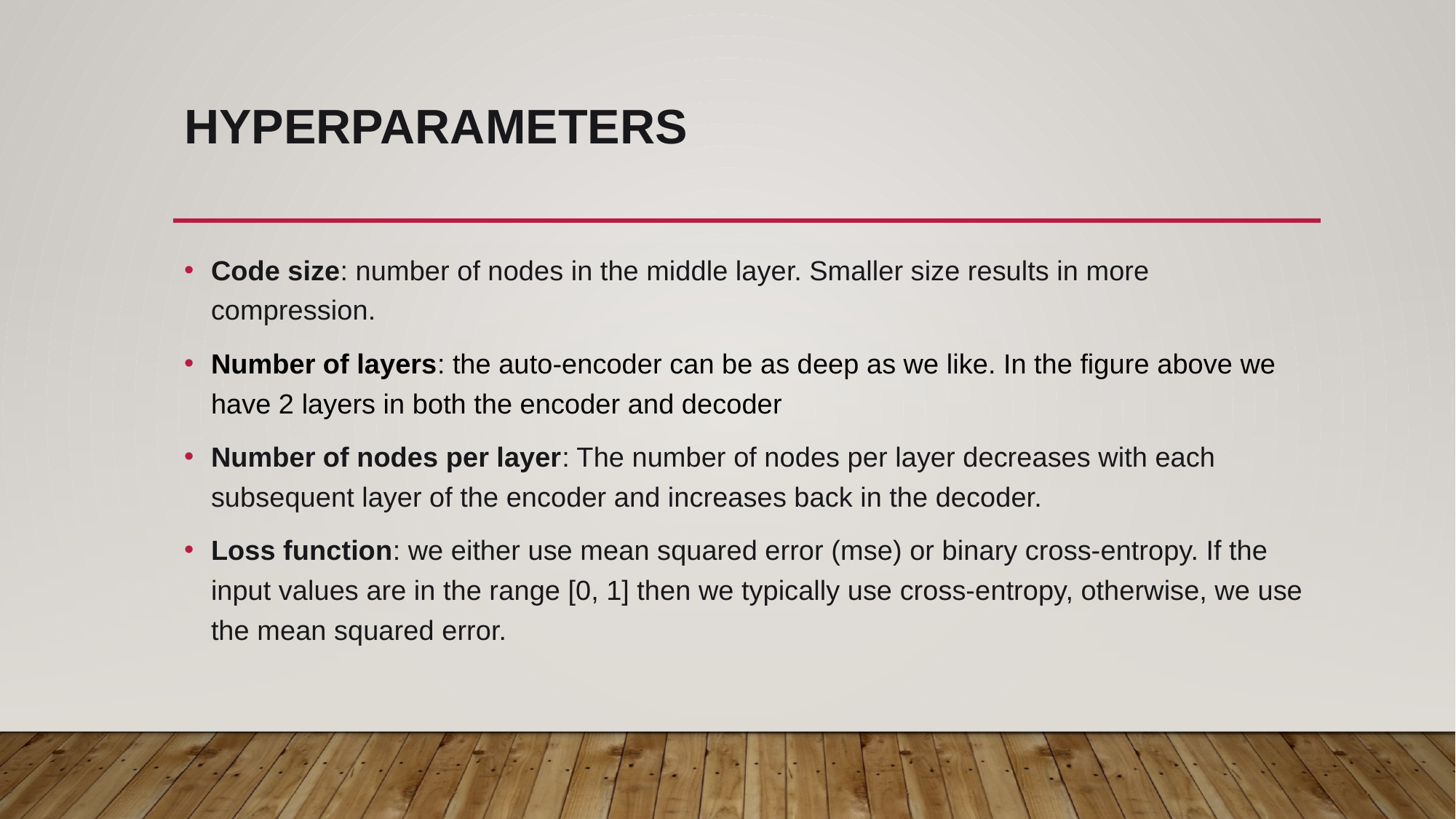

# Hyperparameters
Code size: number of nodes in the middle layer. Smaller size results in more compression.
Number of layers: the auto-encoder can be as deep as we like. In the figure above we have 2 layers in both the encoder and decoder
Number of nodes per layer: The number of nodes per layer decreases with each subsequent layer of the encoder and increases back in the decoder.
Loss function: we either use mean squared error (mse) or binary cross-entropy. If the input values are in the range [0, 1] then we typically use cross-entropy, otherwise, we use the mean squared error.